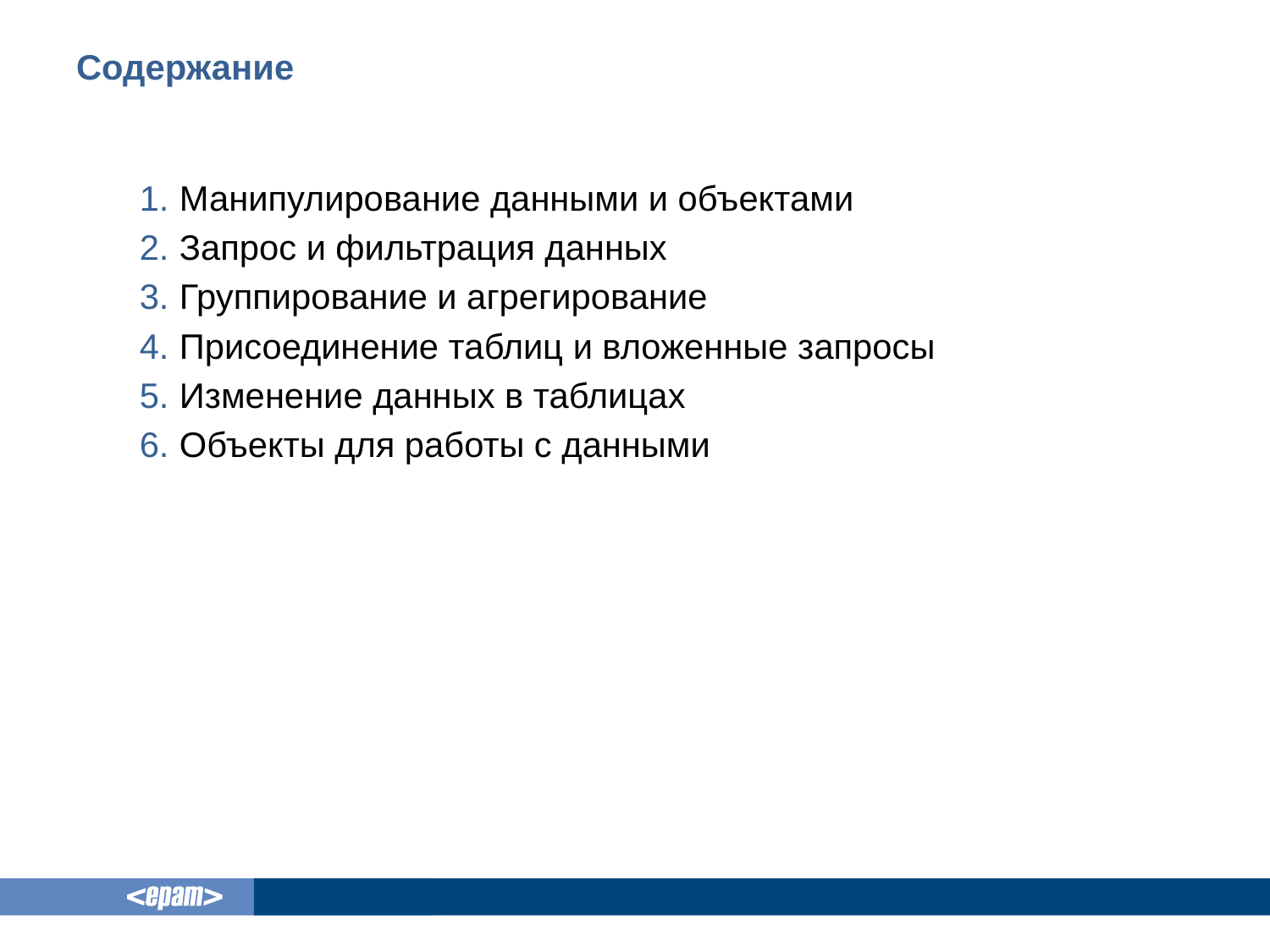

# Содержание
Манипулирование данными и объектами
Запрос и фильтрация данных
Группирование и агрегирование
Присоединение таблиц и вложенные запросы
Изменение данных в таблицах
Объекты для работы с данными